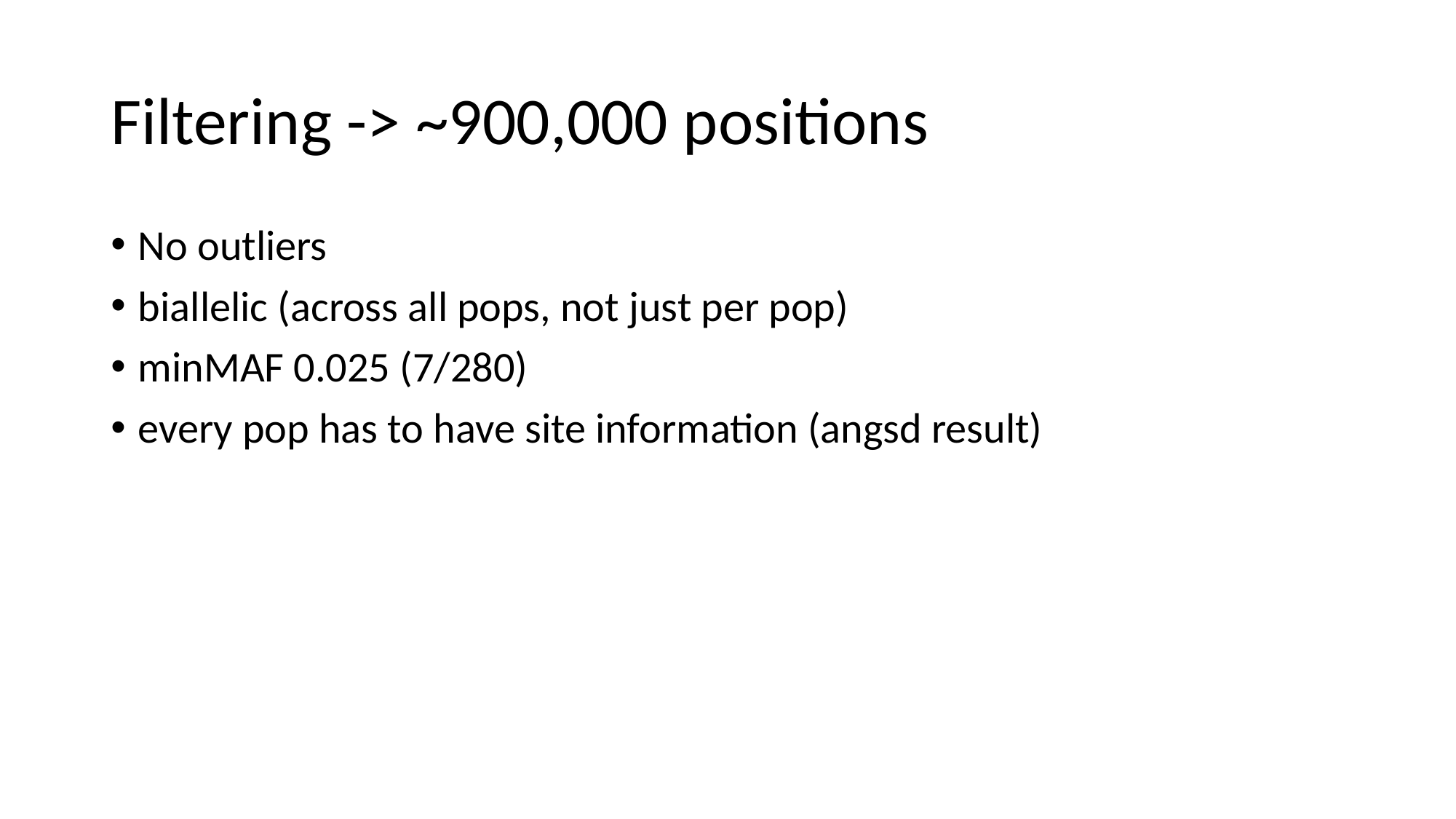

# Filtering -> ~900,000 positions
No outliers
biallelic (across all pops, not just per pop)
minMAF 0.025 (7/280)
every pop has to have site information (angsd result)